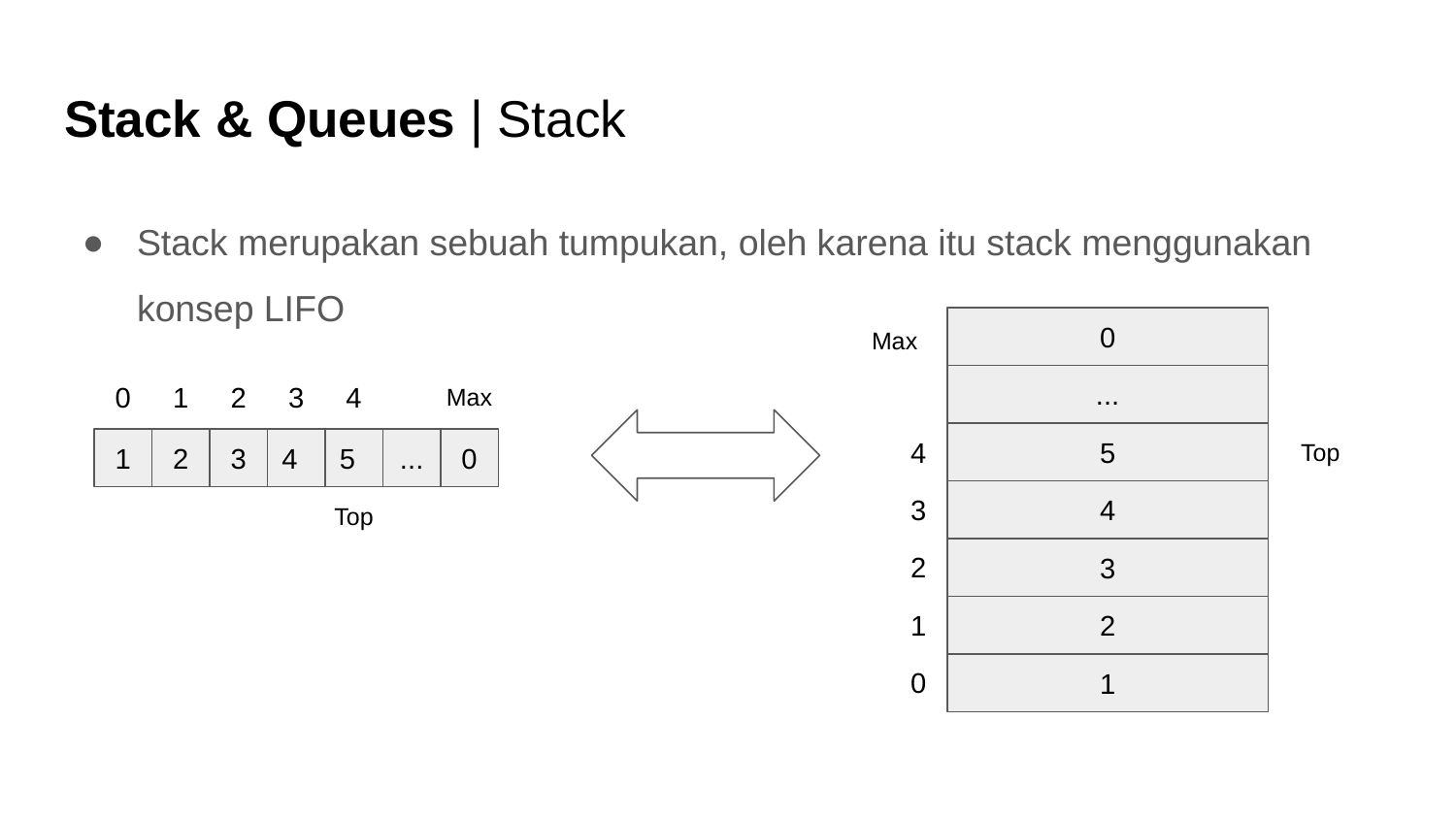

# Stack & Queues | Stack
Stack merupakan sebuah tumpukan, oleh karena itu stack menggunakan konsep LIFO

0
Max
0
1
2
3
4
...
Max

4
Top
5
3
4
0
1
2
5
...
3
4
Top
2
3
1
2
0
1